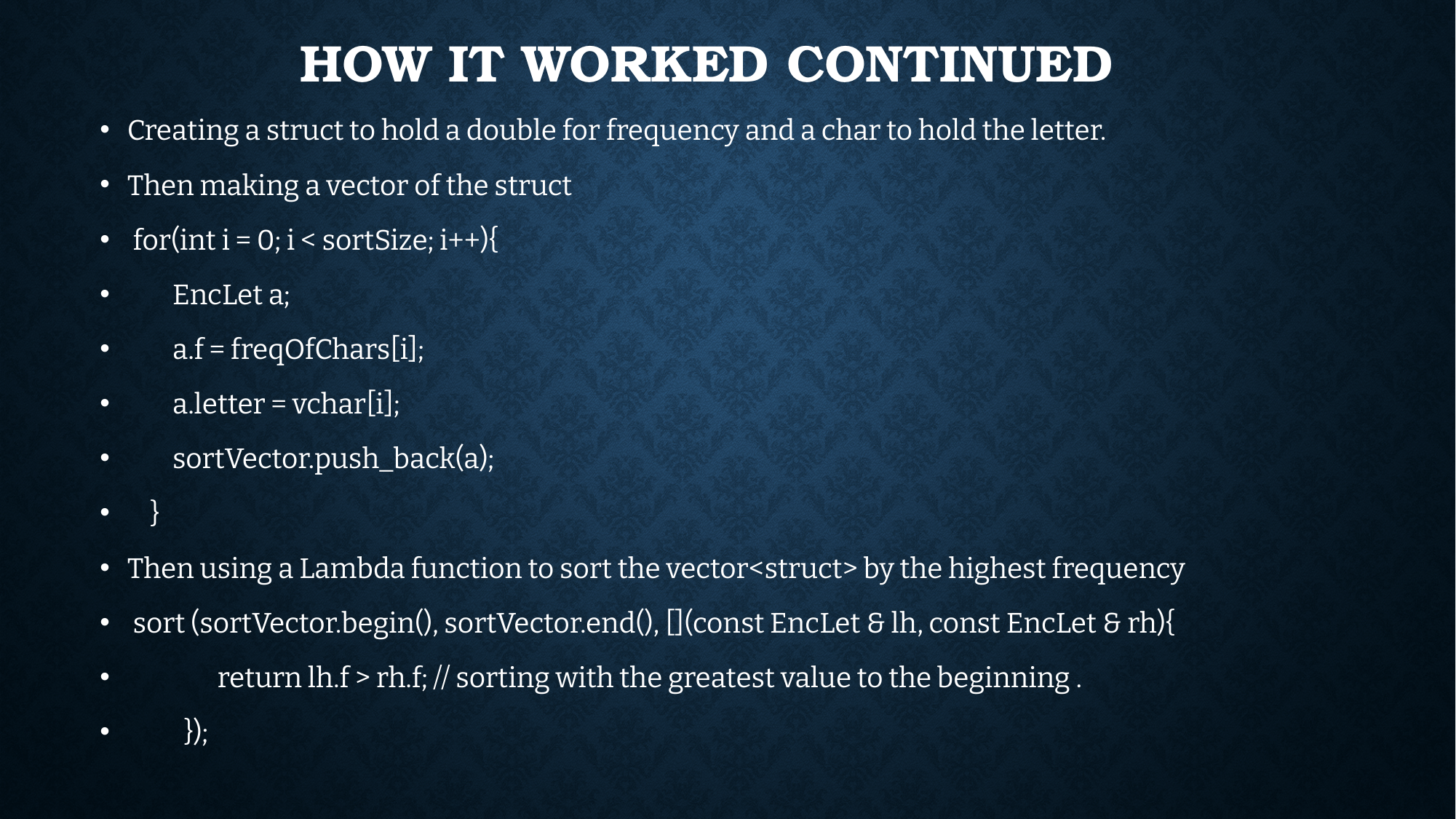

# How it worked continued
Creating a struct to hold a double for frequency and a char to hold the letter.
Then making a vector of the struct
 for(int i = 0; i < sortSize; i++){
        EncLet a;
        a.f = freqOfChars[i];
        a.letter = vchar[i];
        sortVector.push_back(a);
    }
Then using a Lambda function to sort the vector<struct> by the highest frequency
 sort (sortVector.begin(), sortVector.end(), [](const EncLet & lh, const EncLet & rh){
                return lh.f > rh.f; // sorting with the greatest value to the beginning .
          });